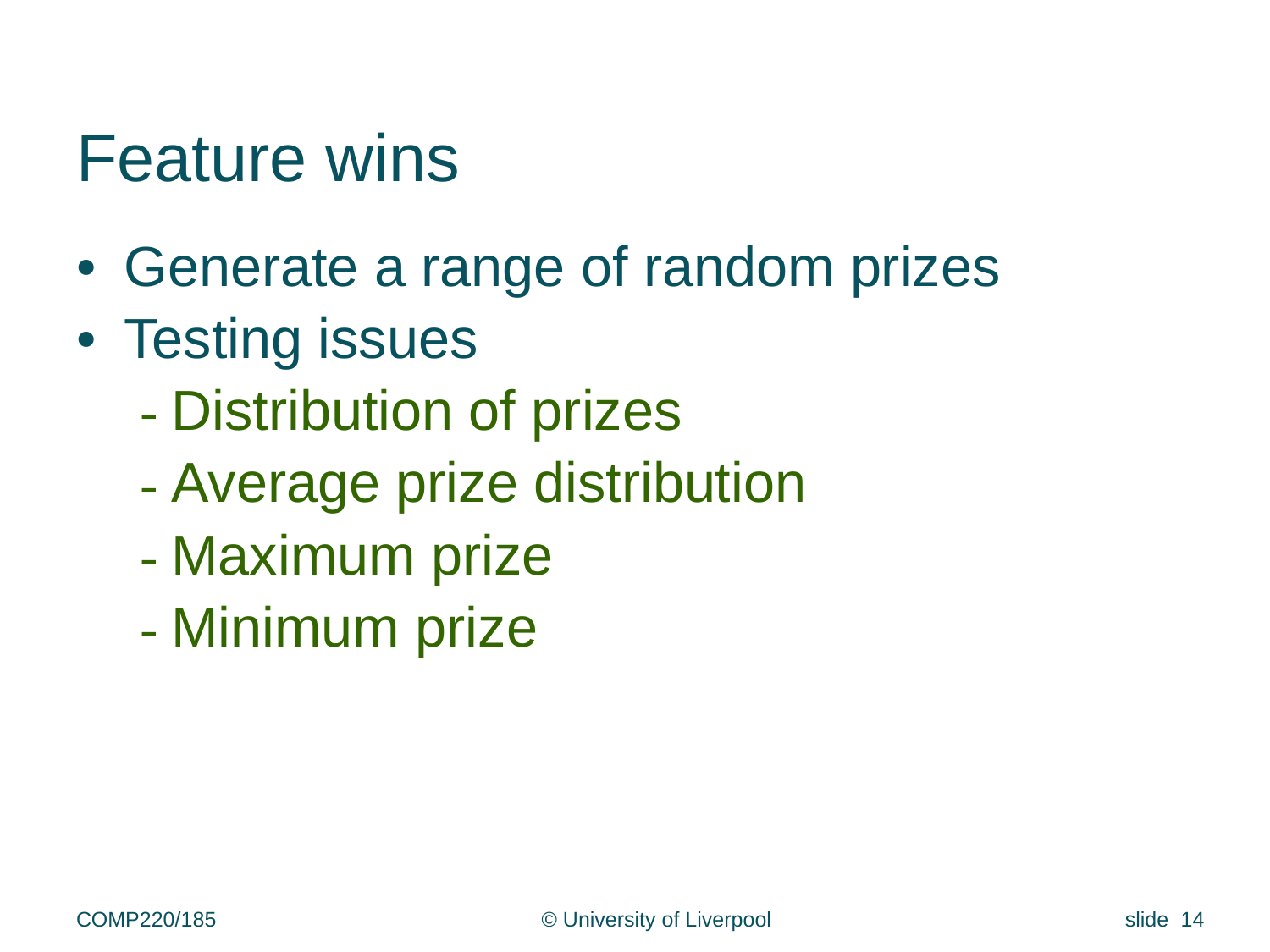

# Feature wins
Generate a range of random prizes
Testing issues
Distribution of prizes
Average prize distribution
Maximum prize
Minimum prize
COMP220/185
© University of Liverpool
slide  14